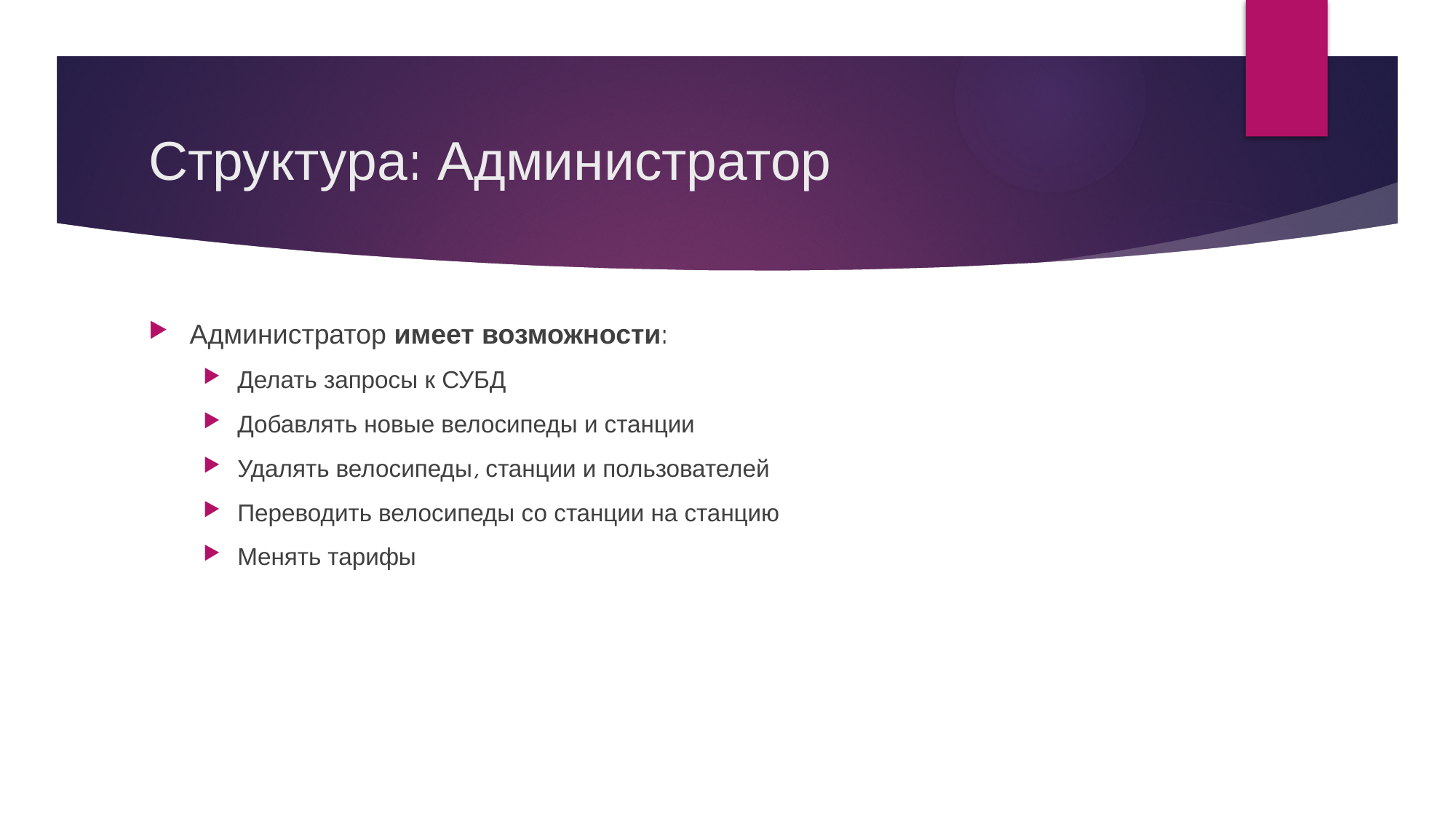

# Структура: Администратор
Администратор имеет возможности:
Делать запросы к СУБД
Добавлять новые велосипеды и станции
Удалять велосипеды, станции и пользователей
Переводить велосипеды со станции на станцию
Менять тарифы